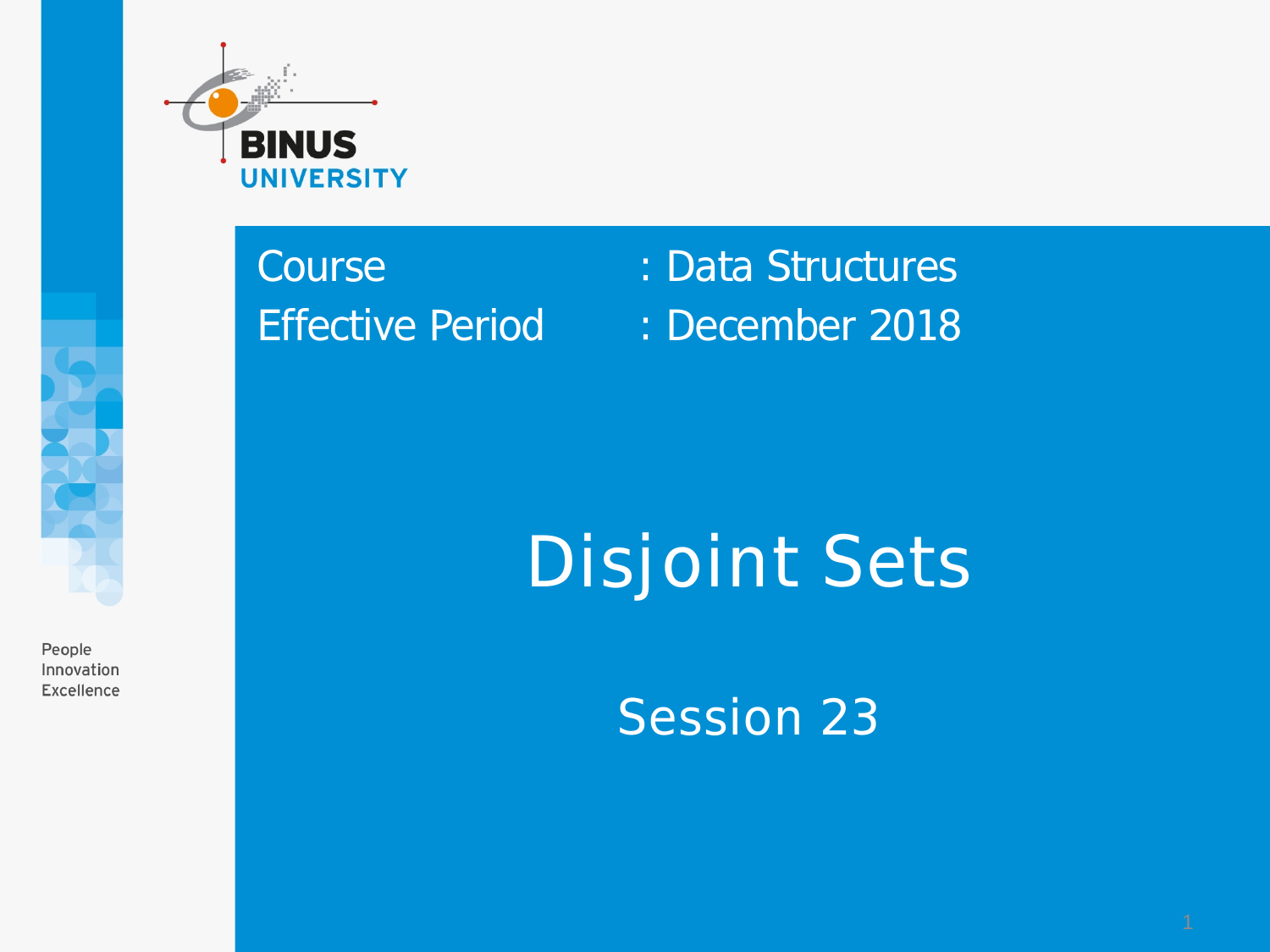

Course			: Data Structures
Effective Period	: December 2018
# Disjoint Sets Session 23
1